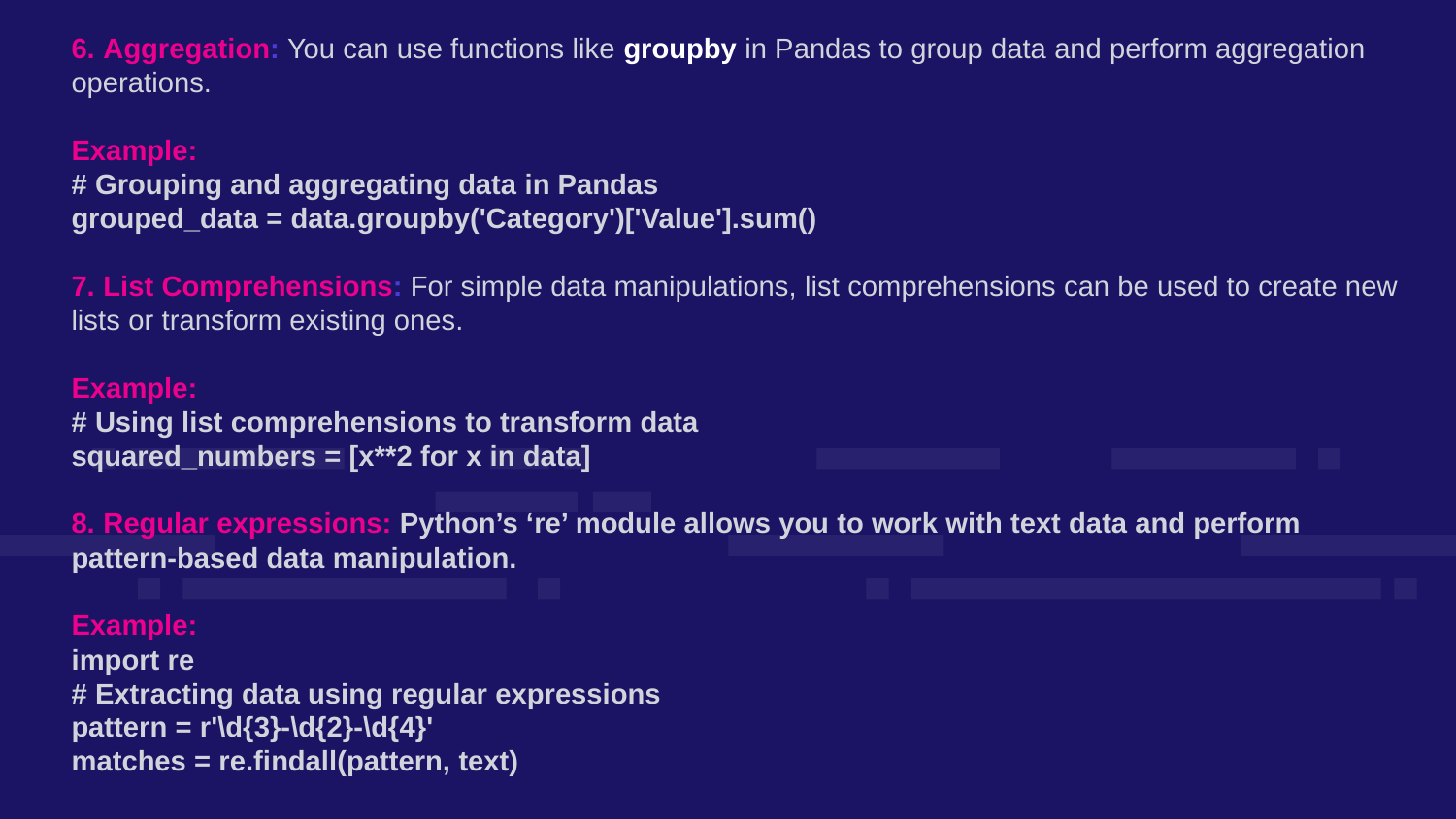

6. Aggregation: You can use functions like groupby in Pandas to group data and perform aggregation operations.
Example:
# Grouping and aggregating data in Pandas
grouped_data = data.groupby('Category')['Value'].sum()
7. List Comprehensions: For simple data manipulations, list comprehensions can be used to create new lists or transform existing ones.
Example:
# Using list comprehensions to transform data
squared_numbers = [x**2 for x in data]
8. Regular expressions: Python’s ‘re’ module allows you to work with text data and perform pattern-based data manipulation.
Example:
import re
# Extracting data using regular expressions
pattern = r'\d{3}-\d{2}-\d{4}'
matches = re.findall(pattern, text)